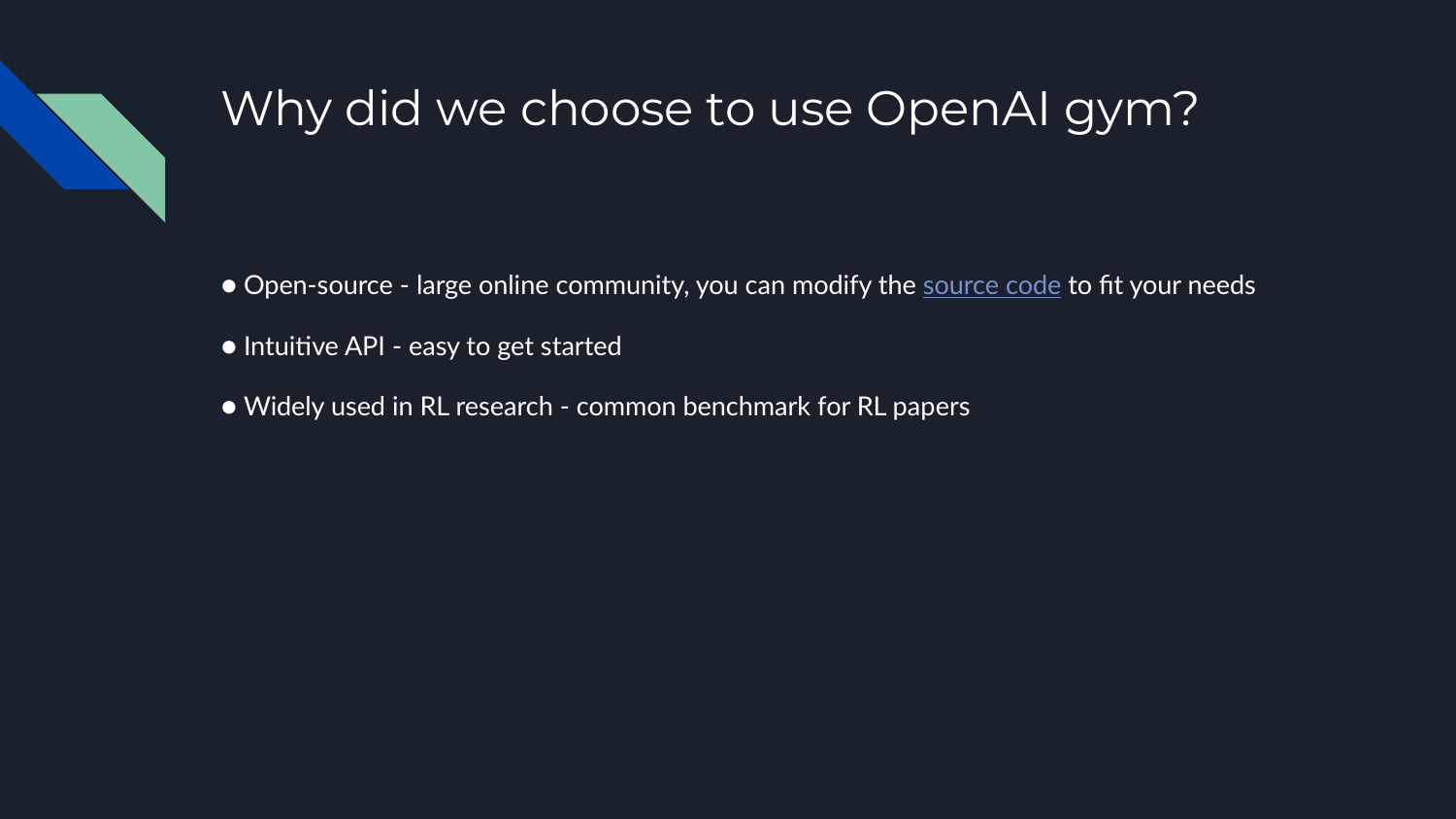

# Why did we choose to use OpenAI gym?
● Open-source - large online community, you can modify the source code to fit your needs
● Intuitive API - easy to get started
● Widely used in RL research - common benchmark for RL papers